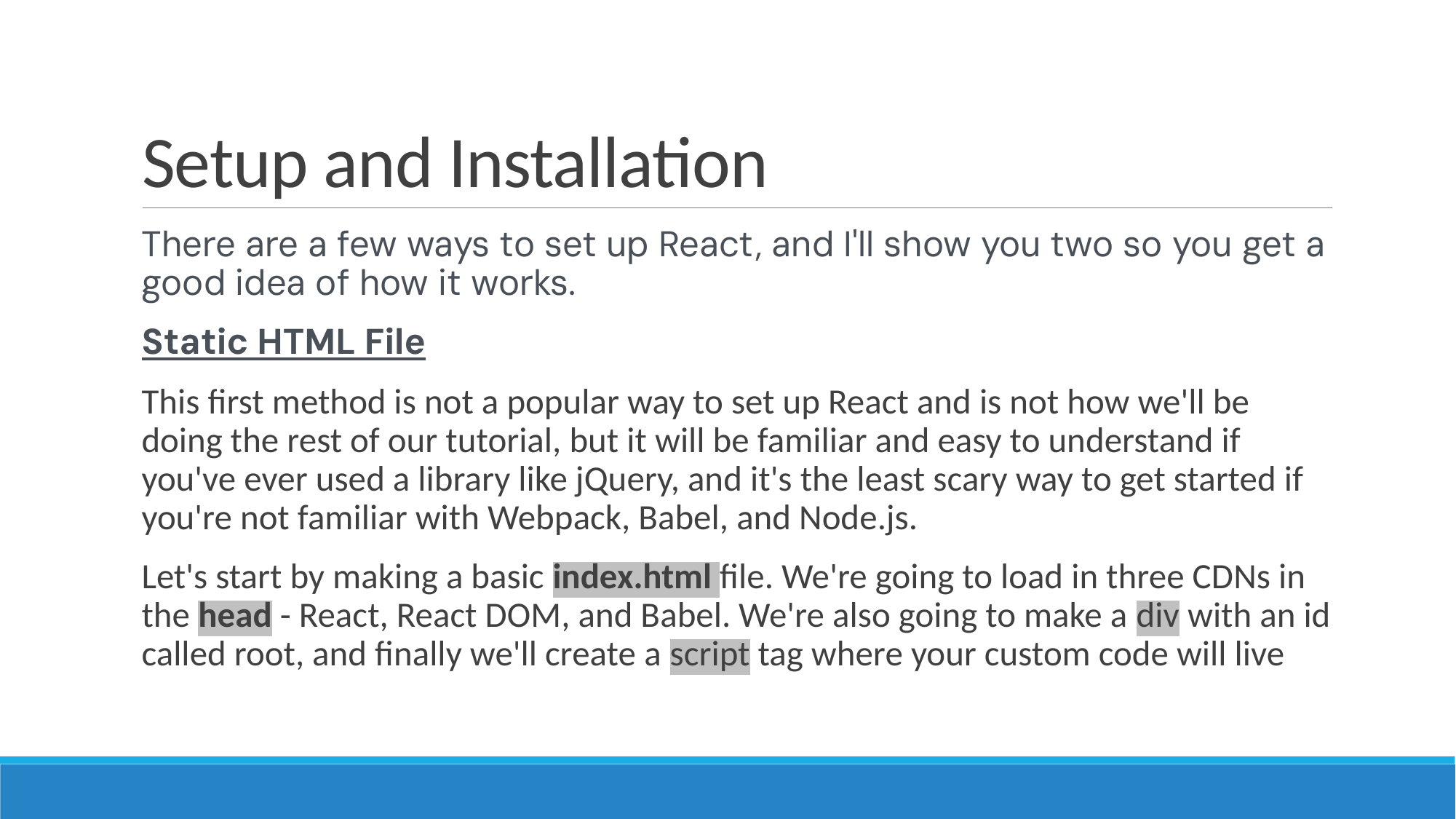

# Setup and Installation
There are a few ways to set up React, and I'll show you two so you get a good idea of how it works.
Static HTML File
This first method is not a popular way to set up React and is not how we'll be doing the rest of our tutorial, but it will be familiar and easy to understand if you've ever used a library like jQuery, and it's the least scary way to get started if you're not familiar with Webpack, Babel, and Node.js.
Let's start by making a basic index.html file. We're going to load in three CDNs in the head - React, React DOM, and Babel. We're also going to make a div with an id called root, and finally we'll create a script tag where your custom code will live